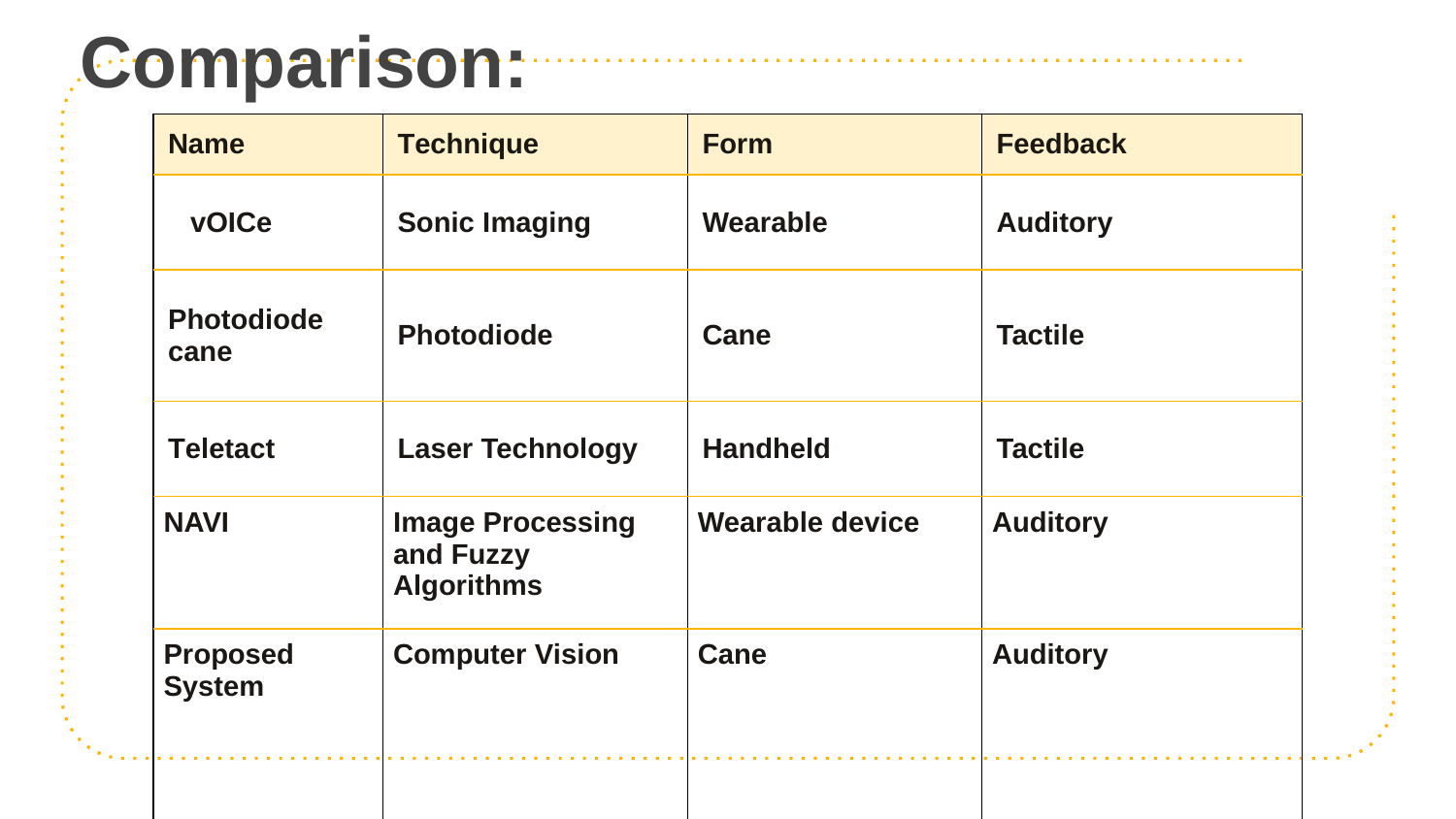

# Comparison:
| Name | Technique | Form | Feedback |
| --- | --- | --- | --- |
| vOICe | Sonic Imaging | Wearable | Auditory |
| Photodiode cane | Photodiode | Cane | Tactile |
| Teletact | Laser Technology | Handheld | Tactile |
| NAVI | Image Processing and Fuzzy Algorithms | Wearable device | Auditory |
| Proposed System | Computer Vision | Cane | Auditory |
20